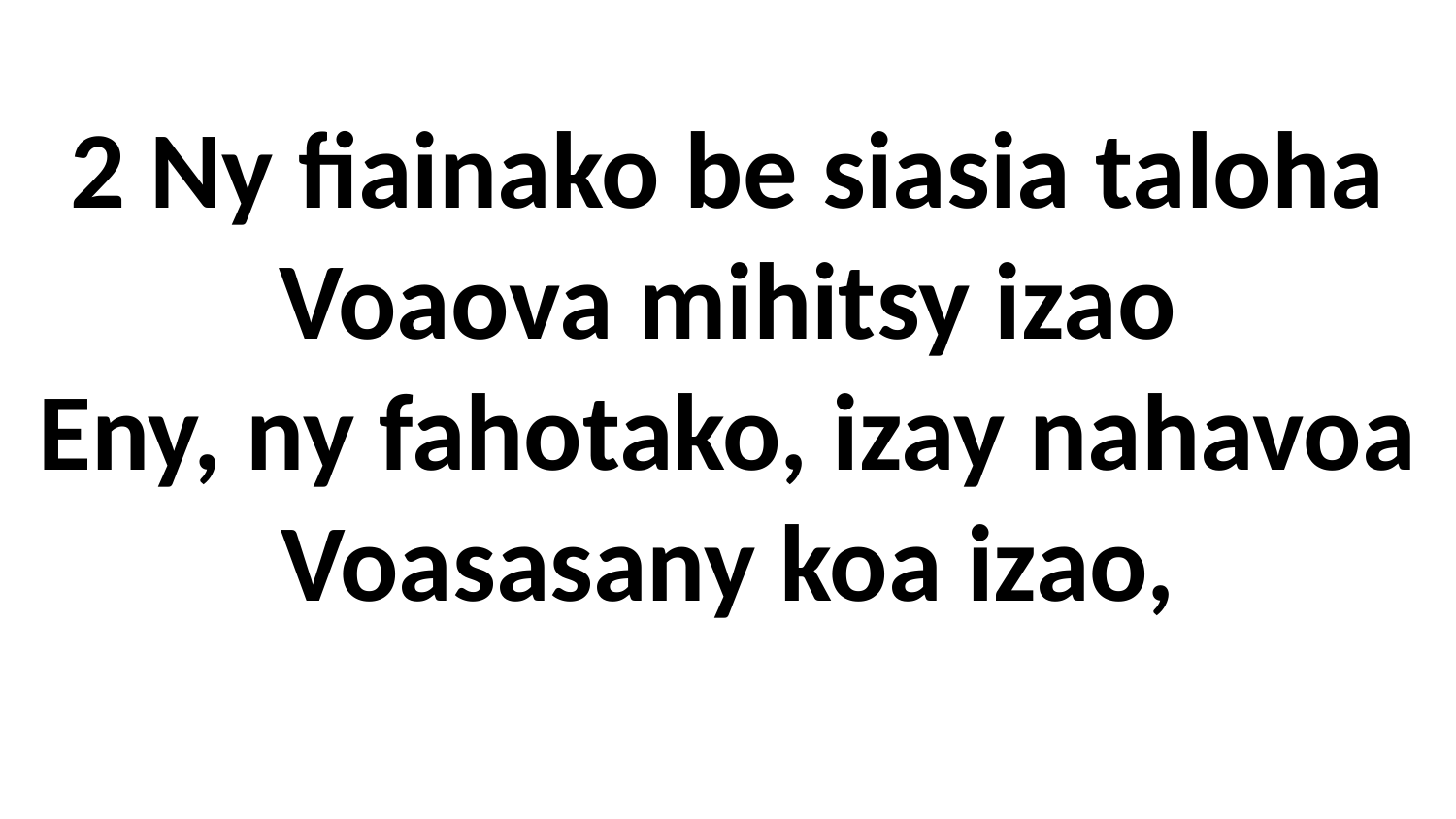

# 2 Ny fiainako be siasia taloha Voaova mihitsy izao Eny, ny fahotako, izay nahavoa Voasasany koa izao,